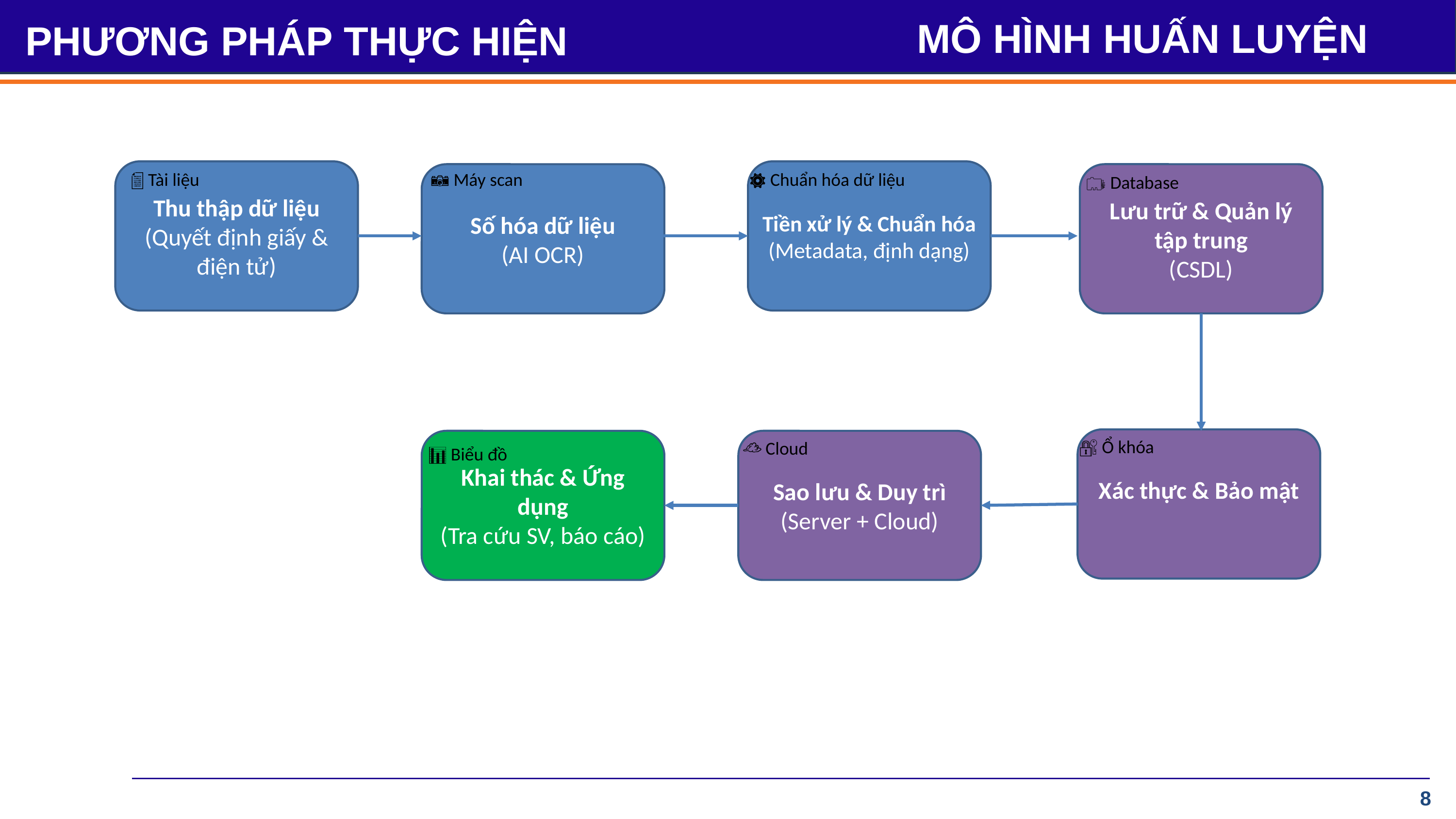

MÔ HÌNH HUẤN LUYỆN
CÔNG TÁC ĐÁNH GIÁ THỰC TẬP
PHƯƠNG PHÁP THỰC HIỆN
Thu thập dữ liệu
(Quyết định giấy & điện tử)
Tiền xử lý & Chuẩn hóa
(Metadata, định dạng)
📄 Tài liệu
Số hóa dữ liệu
(AI OCR)
📷 Máy scan
⚙️ Chuẩn hóa dữ liệu
Lưu trữ & Quản lý tập trung
(CSDL)
🗂 Database
Xác thực & Bảo mật
Khai thác & Ứng dụng
(Tra cứu SV, báo cáo)
Sao lưu & Duy trì
(Server + Cloud)
🔐 Ổ khóa
☁️ Cloud
📊 Biểu đồ
8